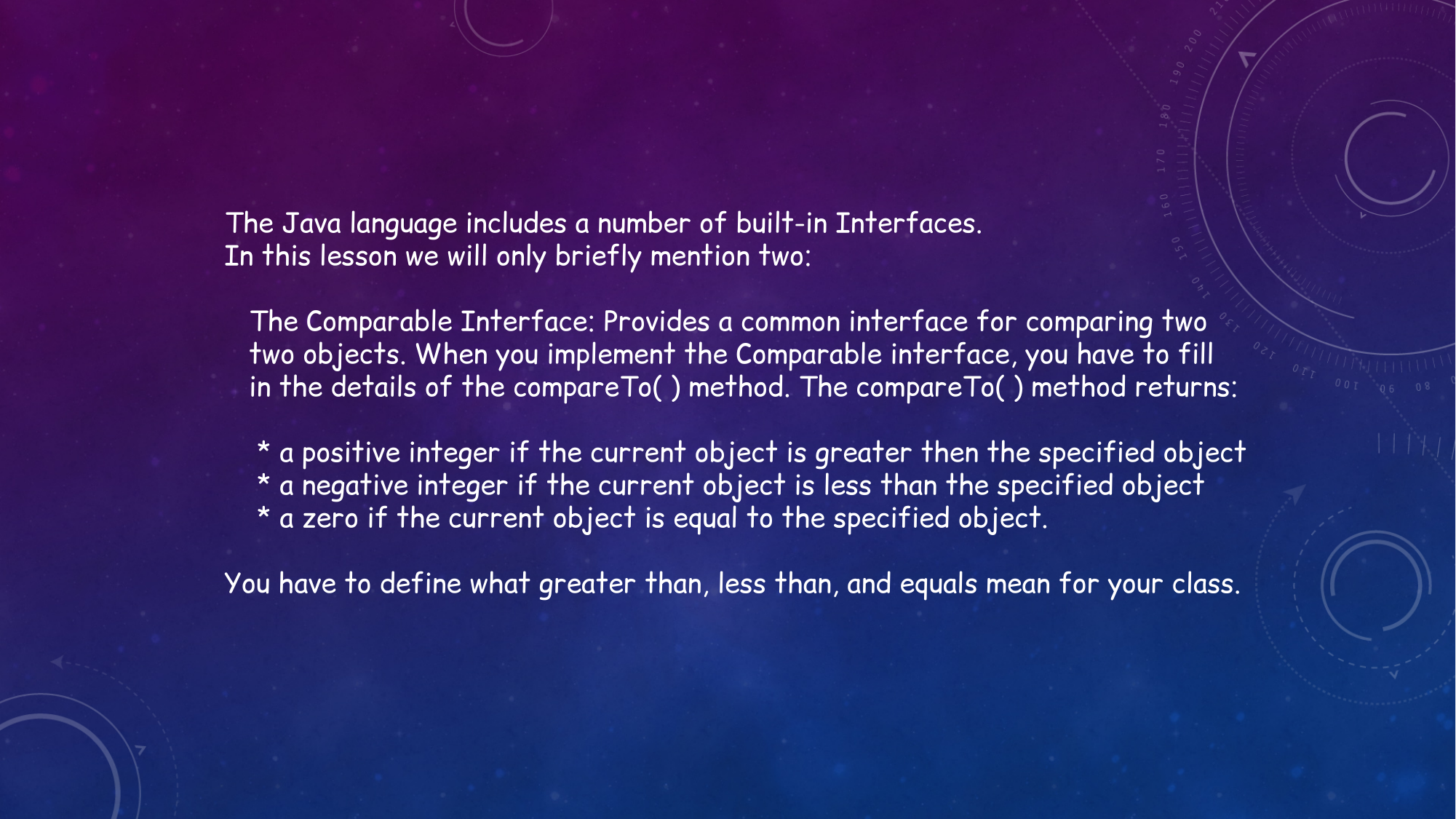

The Java language includes a number of built-in Interfaces.
In this lesson we will only briefly mention two:

   The Comparable Interface: Provides a common interface for comparing two
   two objects. When you implement the Comparable interface, you have to fill
   in the details of the compareTo( ) method. The compareTo( ) method returns:

    * a positive integer if the current object is greater then the specified object
    * a negative integer if the current object is less than the specified object
    * a zero if the current object is equal to the specified object.

You have to define what greater than, less than, and equals mean for your class.